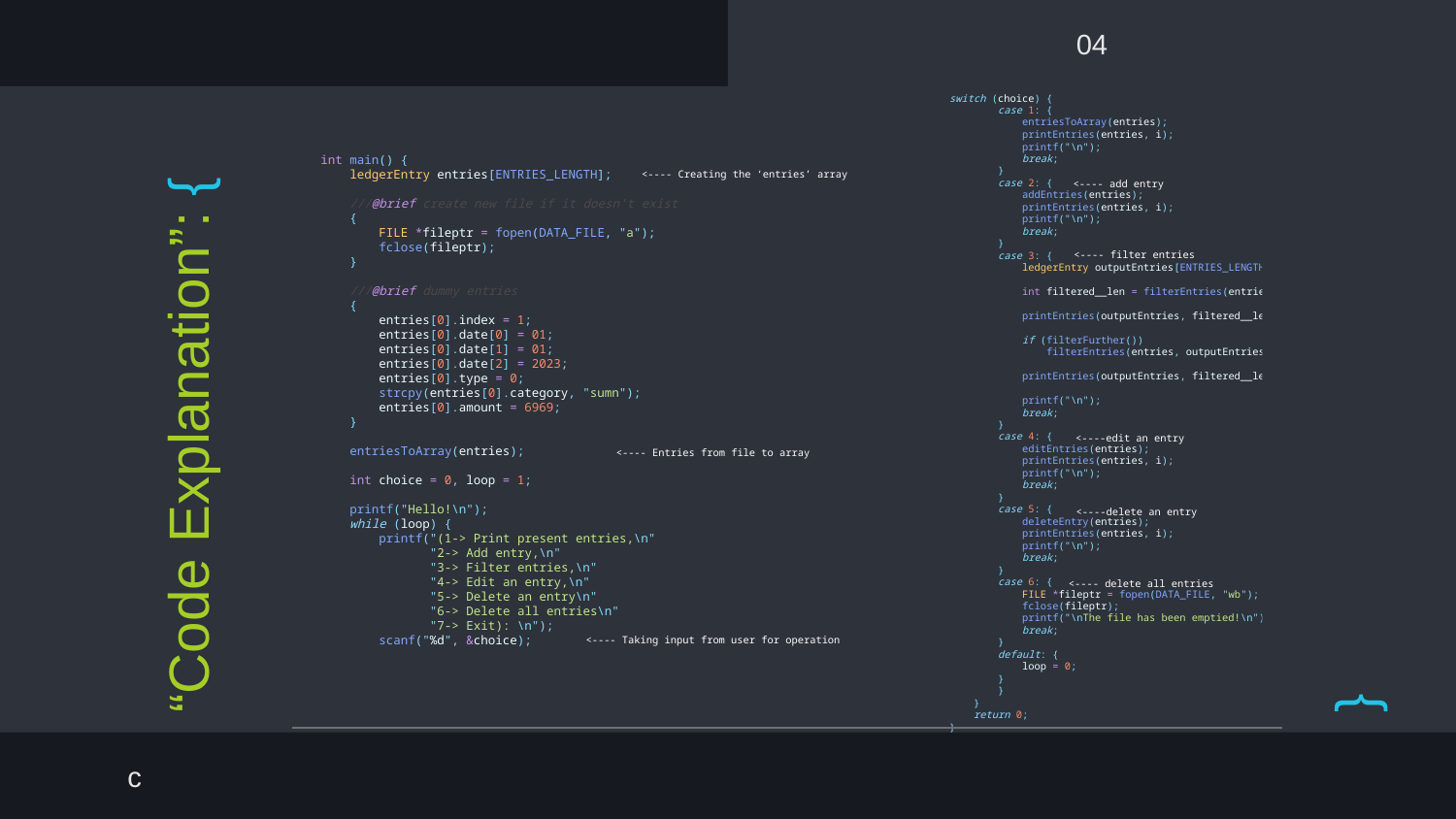

04
switch (choice) {
        case 1: {
            entriesToArray(entries);
            printEntries(entries, i);
            printf("\n");
            break;
        }
        case 2: {
            addEntries(entries);
            printEntries(entries, i);
            printf("\n");
            break;
        }
        case 3: {
            ledgerEntry outputEntries[ENTRIES_LENGTH];
            int filtered__len = filterEntries(entries, outputEntries, i);
            printEntries(outputEntries, filtered__len);
            if (filterFurther())
                filterEntries(entries, outputEntries, i);
            printEntries(outputEntries, filtered__len);
            printf("\n");
            break;
        }
        case 4: {
            editEntries(entries);
            printEntries(entries, i);
            printf("\n");
            break;
        }
        case 5: {
            deleteEntry(entries);
            printEntries(entries, i);
            printf("\n");
            break;
        }
        case 6: {
            FILE *fileptr = fopen(DATA_FILE, "wb");
            fclose(fileptr);
            printf("\nThe file has been emptied!\n");
            break;
        }
        default: {
            loop = 0;
        }
        }
    }
    return 0;
}
int main() {
    ledgerEntry entries[ENTRIES_LENGTH];
    ///@brief create new file if it doesn't exist
    {
        FILE *fileptr = fopen(DATA_FILE, "a");
        fclose(fileptr);
    }
    ///@brief dummy entries
    {
        entries[0].index = 1;
        entries[0].date[0] = 01;
        entries[0].date[1] = 01;
        entries[0].date[2] = 2023;
        entries[0].type = 0;
        strcpy(entries[0].category, "sumn");
        entries[0].amount = 6969;
    }
    entriesToArray(entries);
    int choice = 0, loop = 1;
    printf("Hello!\n");
    while (loop) {
        printf("(1-> Print present entries,\n"
               "2-> Add entry,\n"
               "3-> Filter entries,\n"
               "4-> Edit an entry,\n"
               "5-> Delete an entry\n"
               "6-> Delete all entries\n"
               "7-> Exit): \n");
        scanf("%d", &choice);

<---- Creating the ‘entries’ array
<---- Entries from file to array
<---- Taking input from user for operation
<---- add entry
<---- filter entries
}
# “Code Explanation”: {
<----edit an entry
<----delete an entry
<---- delete all entries
c